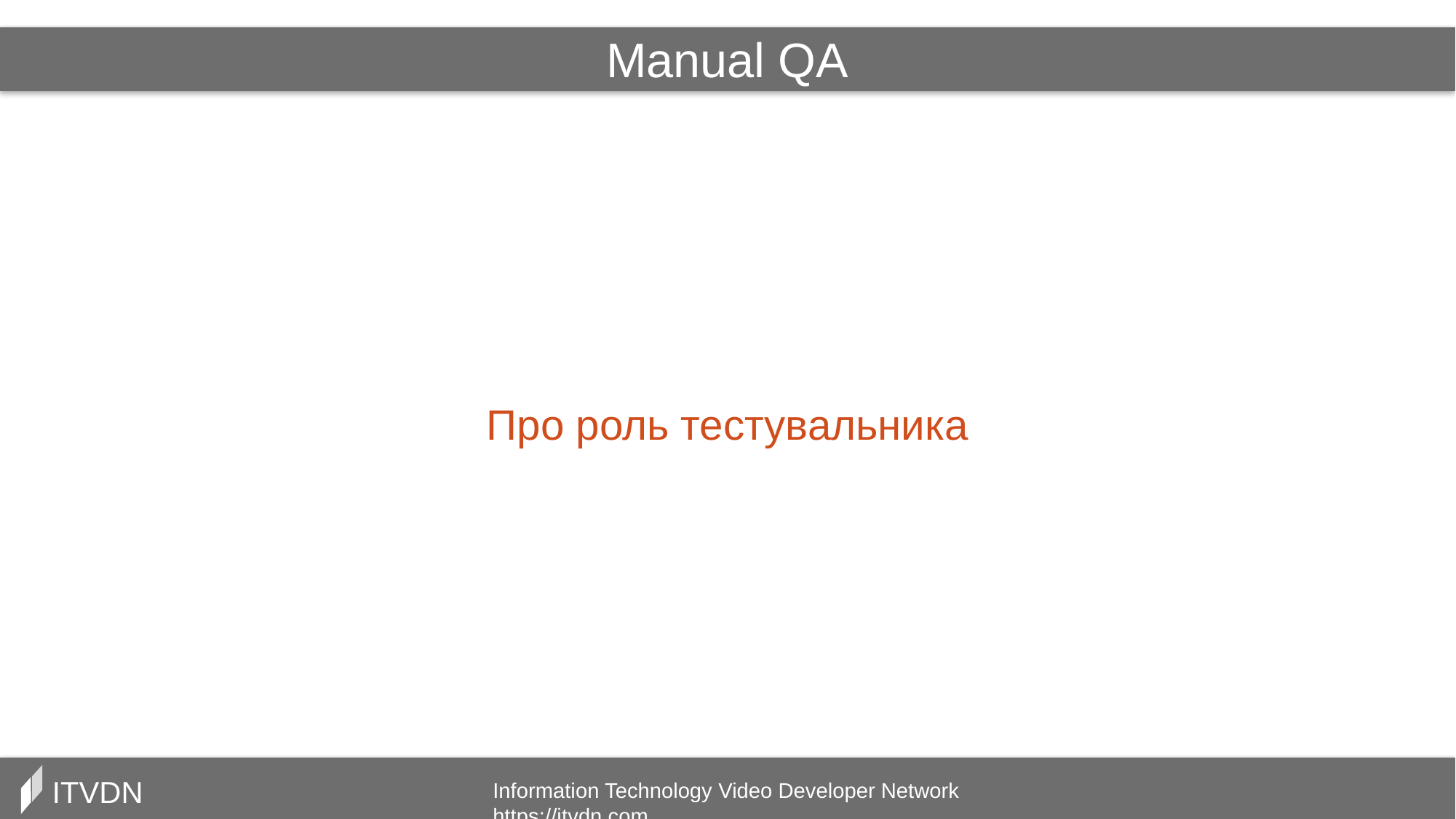

Manual QA
Про роль тестувальника

ITVDN
Information Technology Video Developer Network                                                       https://itvdn.com